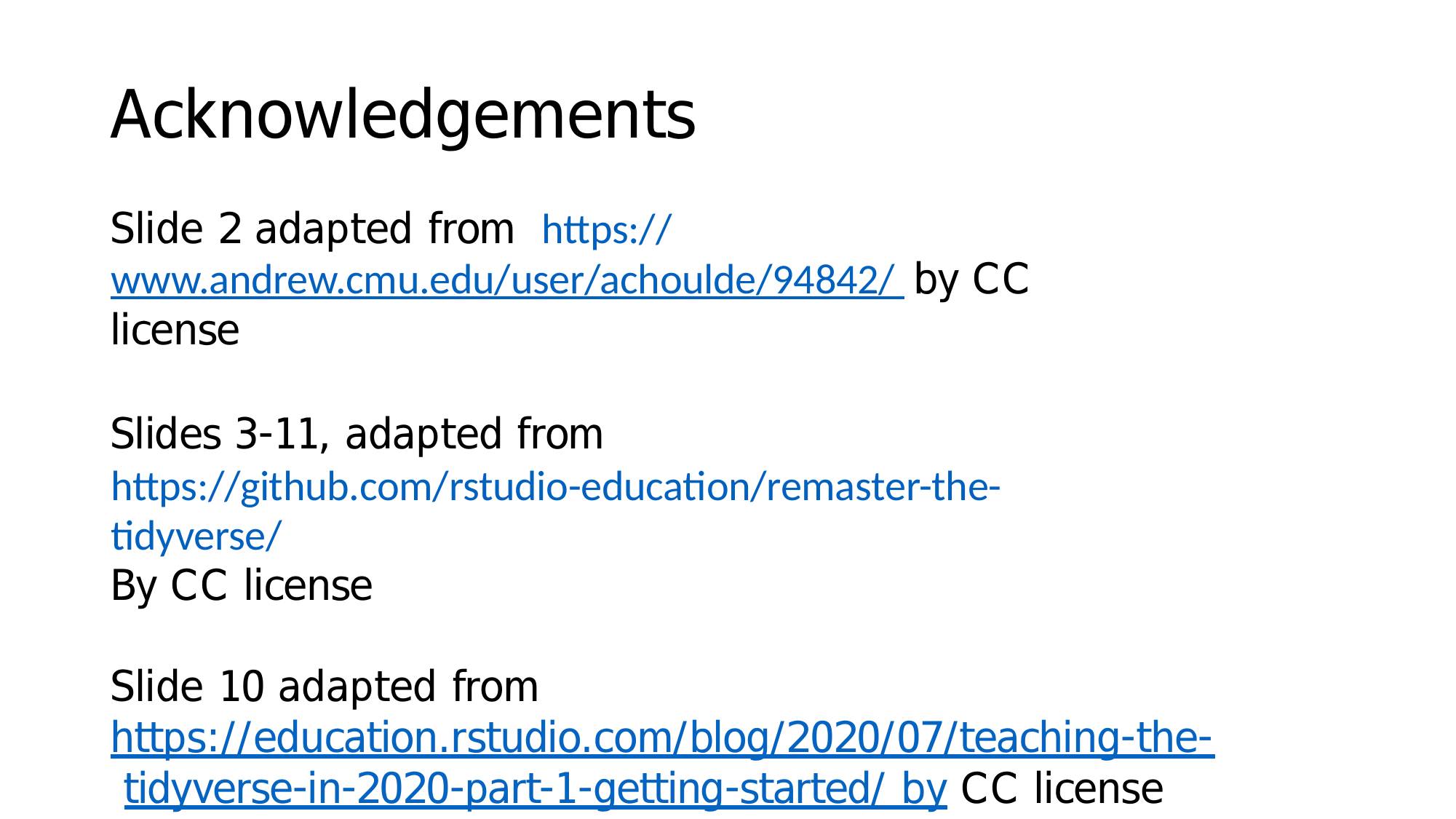

# Acknowledgements
Slide 2 adapted from  https://www.andrew.cmu.edu/user/achoulde/94842/  by CC license
Slides 3-11, adapted from
https://github.com/rstudio-education/remaster-the-tidyverse/
By CC license
Slide 10 adapted from  https://education.rstudio.com/blog/2020/07/teaching-the-  tidyverse-in-2020-part-1-getting-started/ by CC license